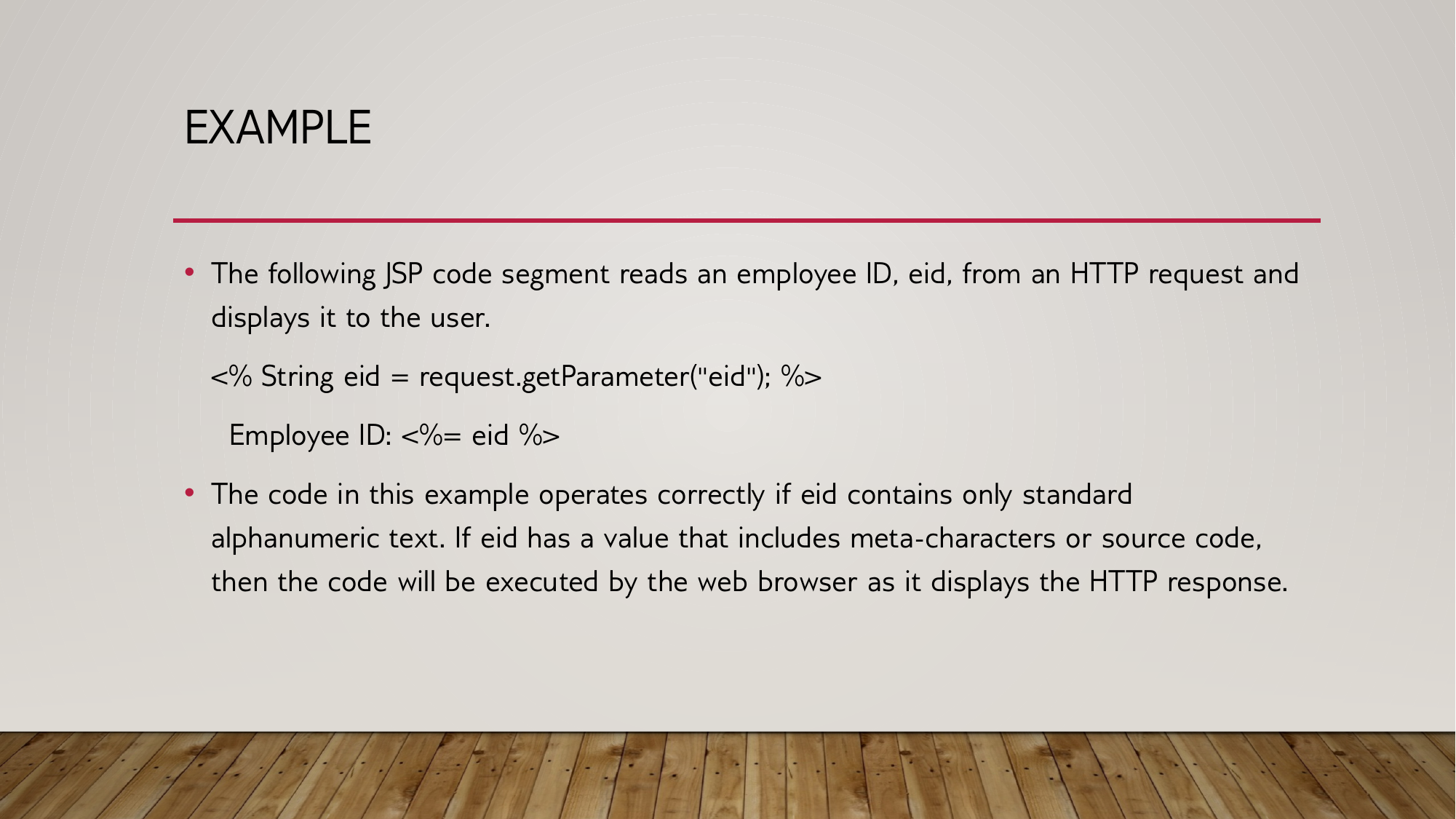

# example
The following JSP code segment reads an employee ID, eid, from an HTTP request and displays it to the user.
   <% String eid = request.getParameter("eid"); %>
     Employee ID: <%= eid %>
The code in this example operates correctly if eid contains only standard alphanumeric text. If eid has a value that includes meta-characters or source code, then the code will be executed by the web browser as it displays the HTTP response.